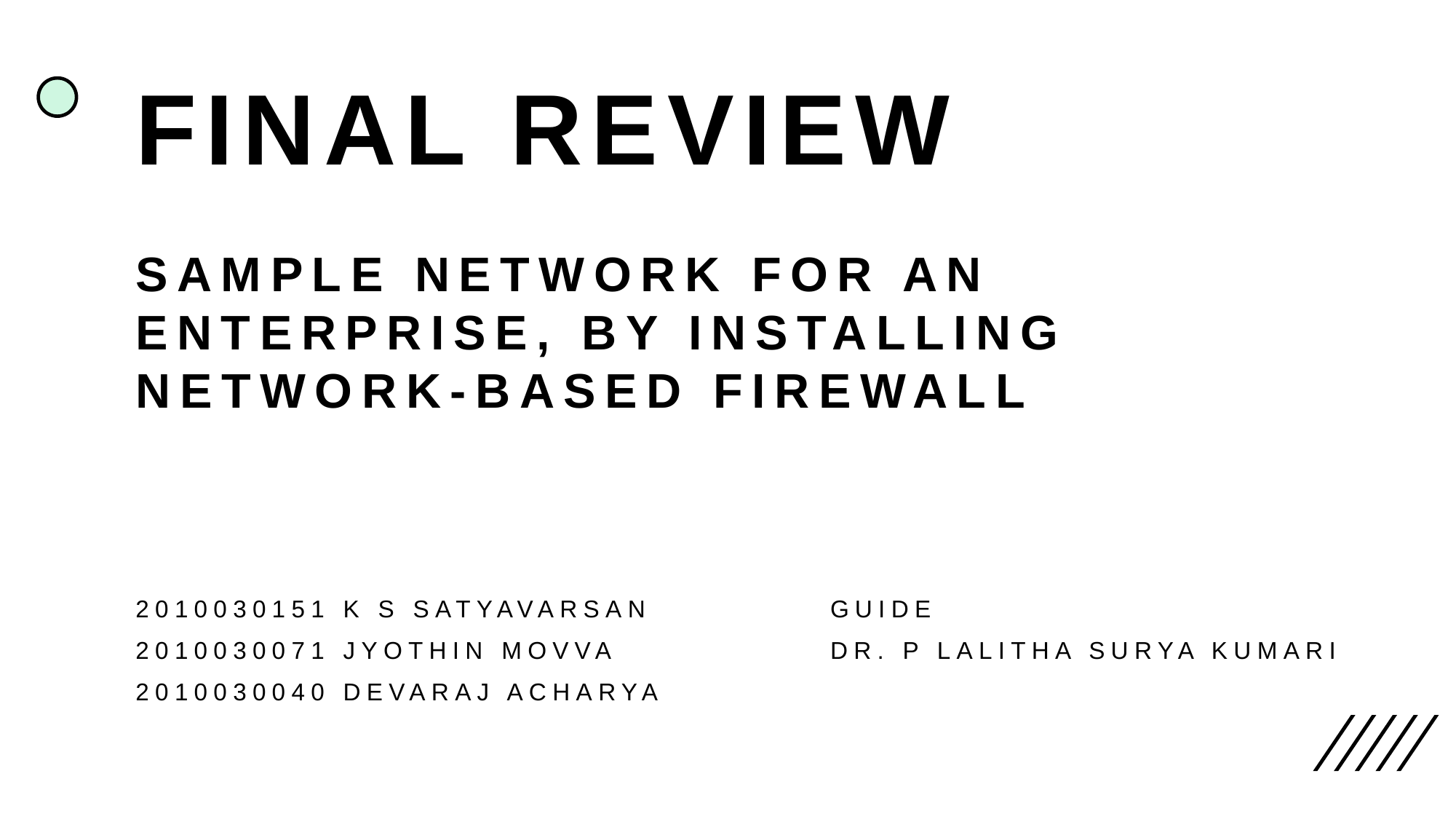

# FINAL Review Sample network for an ENTERPRISE, by installing network-based firewall
2010030151 K S Satyavarsan
2010030071 Jyothin Movva
2010030040 Devaraj Acharya

Guide
Dr. P Lalitha Surya Kumari